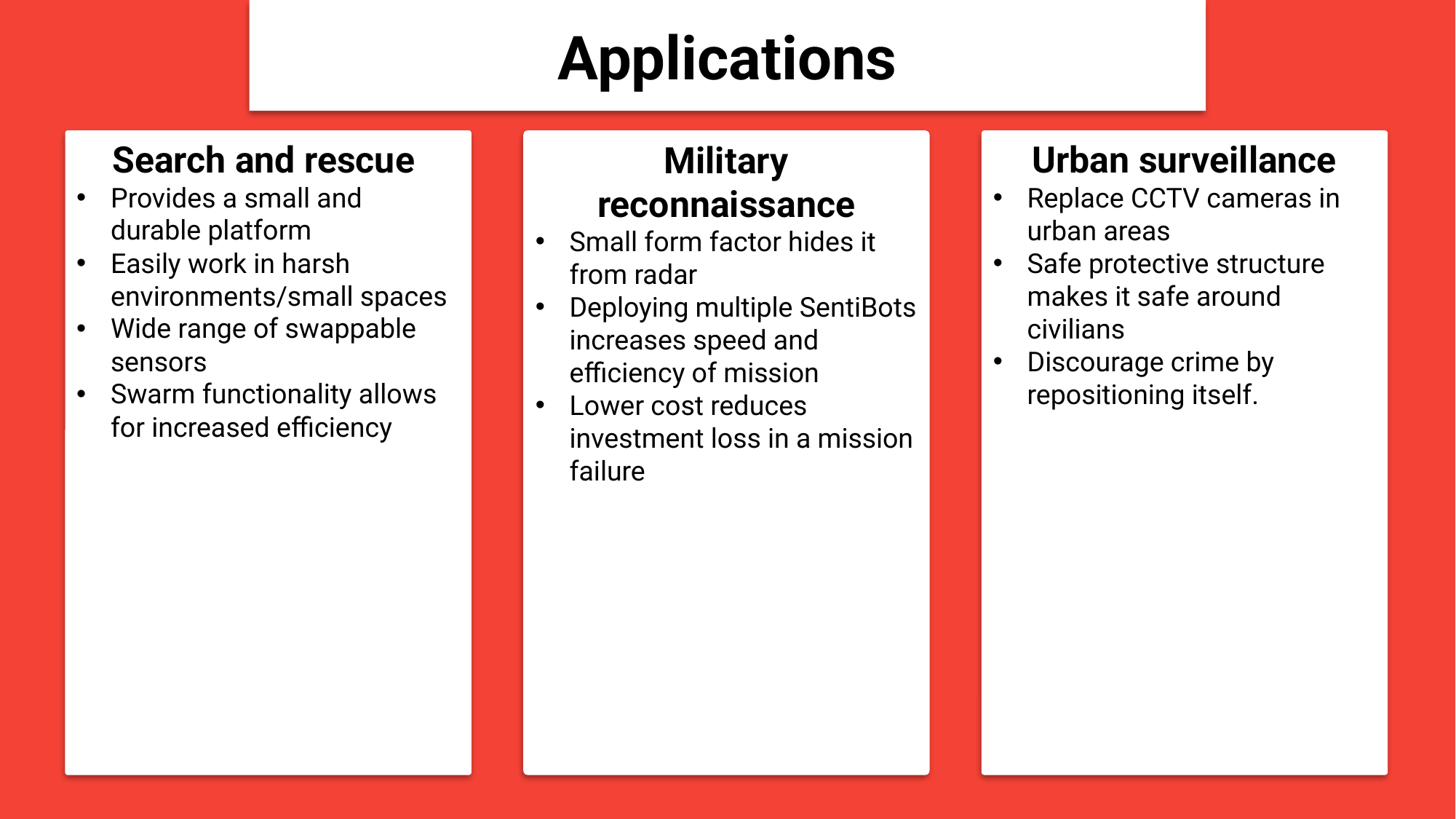

Applications
Search and rescue
Provides a small and durable platform
Easily work in harsh environments/small spaces
Wide range of swappable sensors
Swarm functionality allows for increased efficiency
Military reconnaissance
Small form factor hides it from radar
Deploying multiple SentiBots increases speed and efficiency of mission
Lower cost reduces investment loss in a mission failure
Urban surveillance
Replace CCTV cameras in urban areas
Safe protective structure makes it safe around civilians
Discourage crime by repositioning itself.